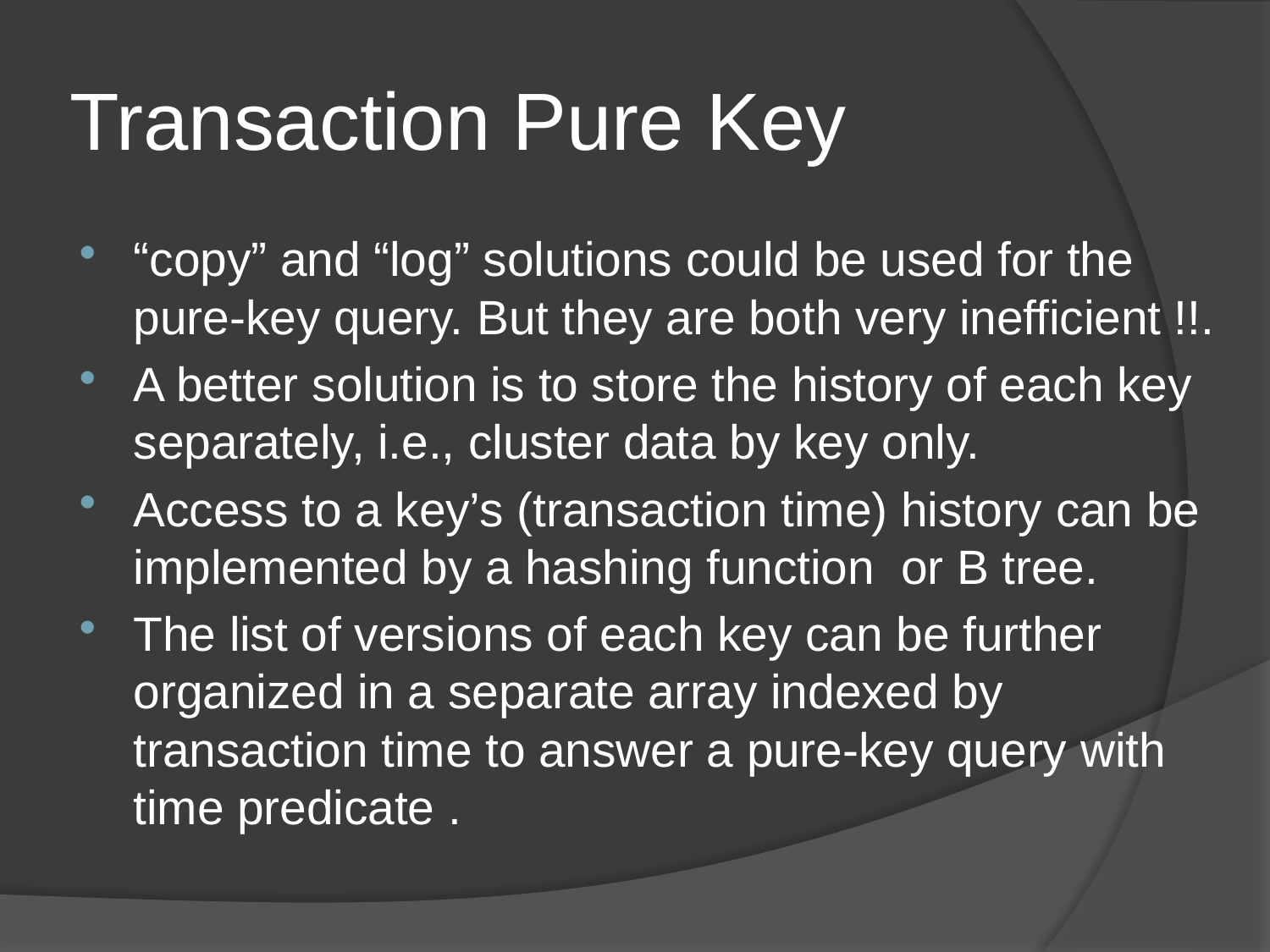

# Transaction Pure Key
“copy” and “log” solutions could be used for the pure-key query. But they are both very inefficient !!.
A better solution is to store the history of each key separately, i.e., cluster data by key only.
Access to a key’s (transaction time) history can be implemented by a hashing function  or B tree.
The list of versions of each key can be further organized in a separate array indexed by transaction time to answer a pure-key query with time predicate .